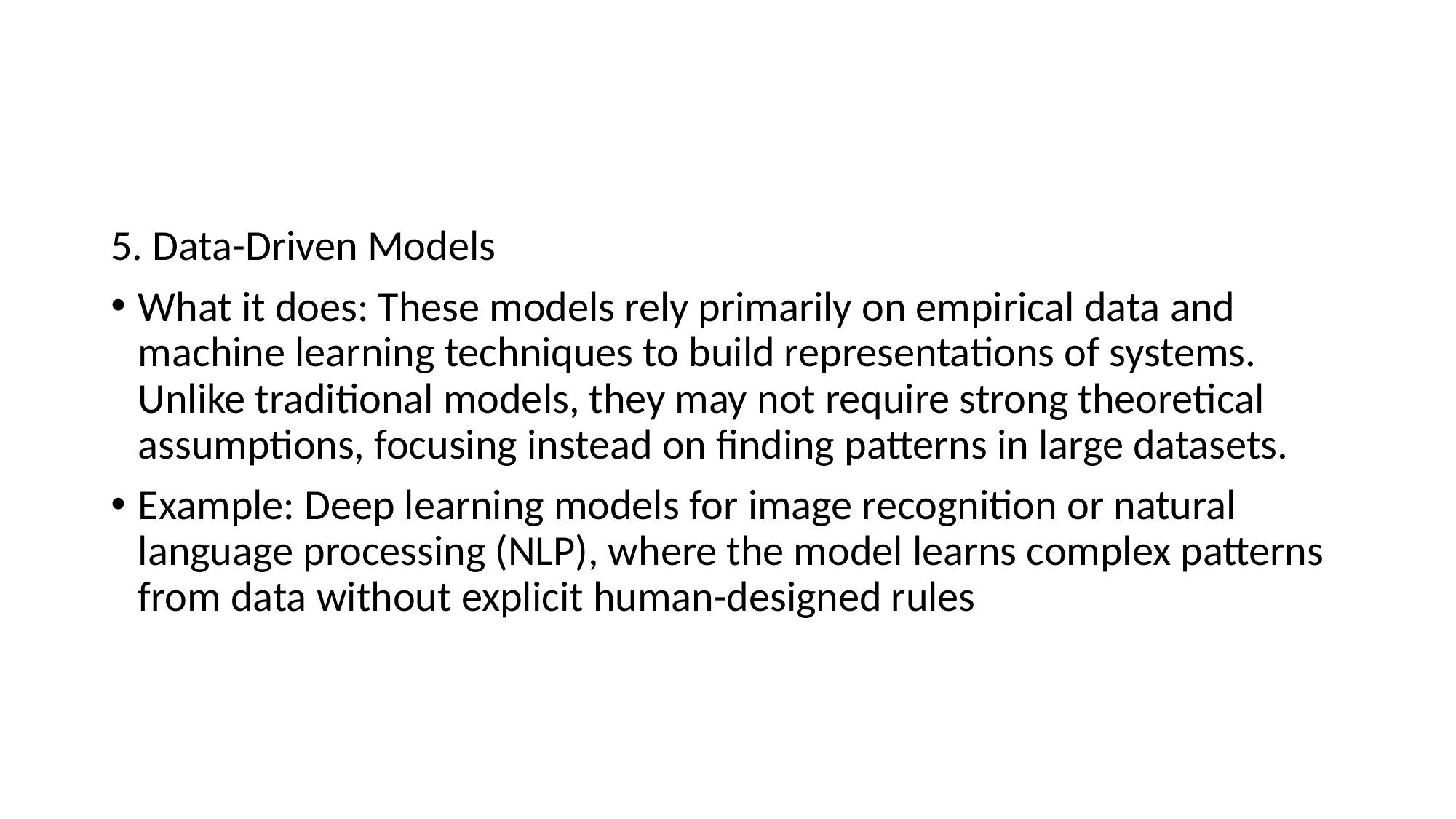

#
5. Data-Driven Models
What it does: These models rely primarily on empirical data and machine learning techniques to build representations of systems. Unlike traditional models, they may not require strong theoretical assumptions, focusing instead on finding patterns in large datasets.
Example: Deep learning models for image recognition or natural language processing (NLP), where the model learns complex patterns from data without explicit human-designed rules